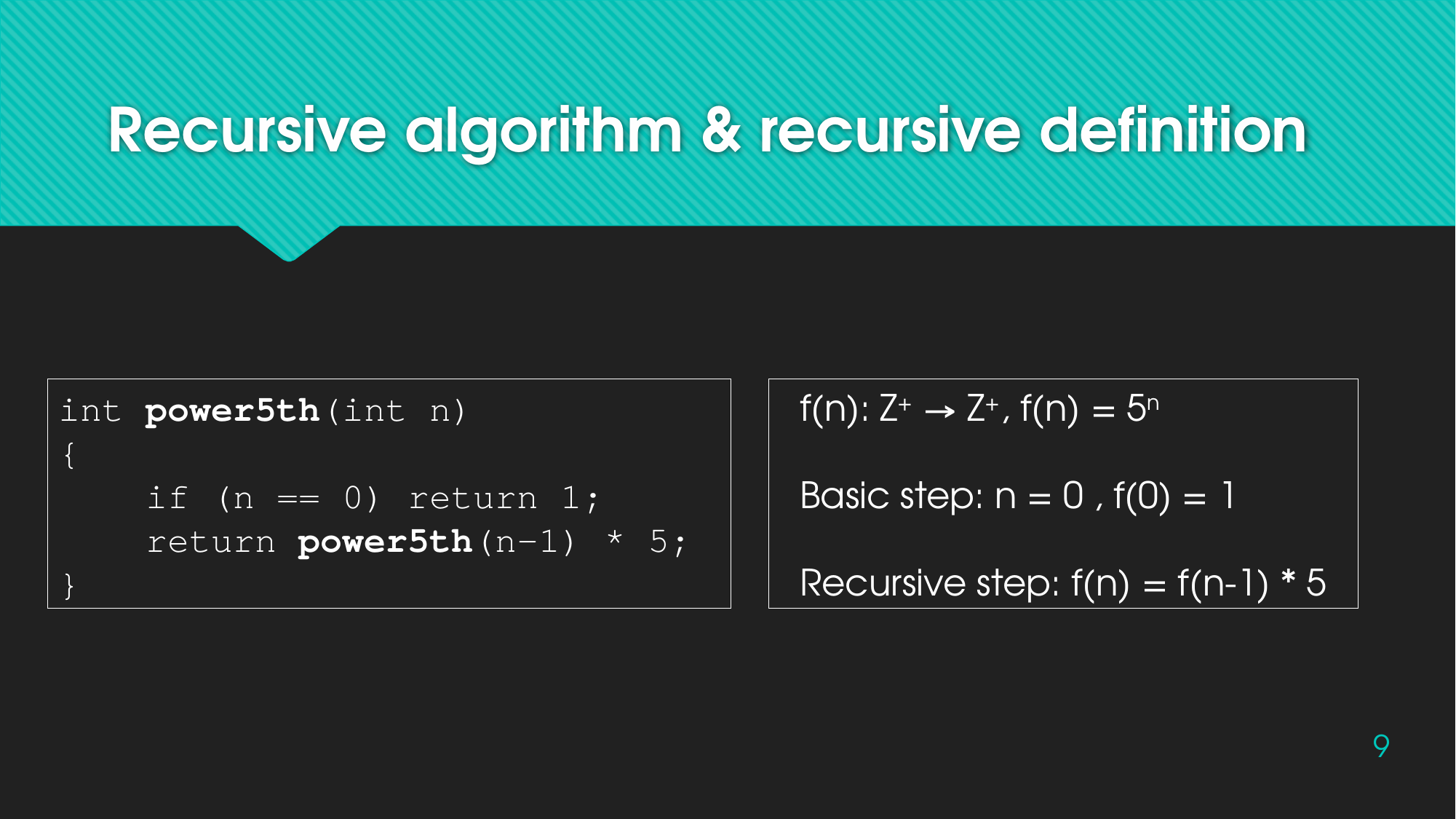

# Recursive algorithm & recursive definition
int power5th(int n)
{
    if (n == 0) return 1;
    return power5th(n-1) * 5;
}
  f(n): Z+ → Z+, f(n) = 5n

  Basic step: n = 0 , f(0) = 1

  Recursive step: f(n) = f(n-1) * 5
9